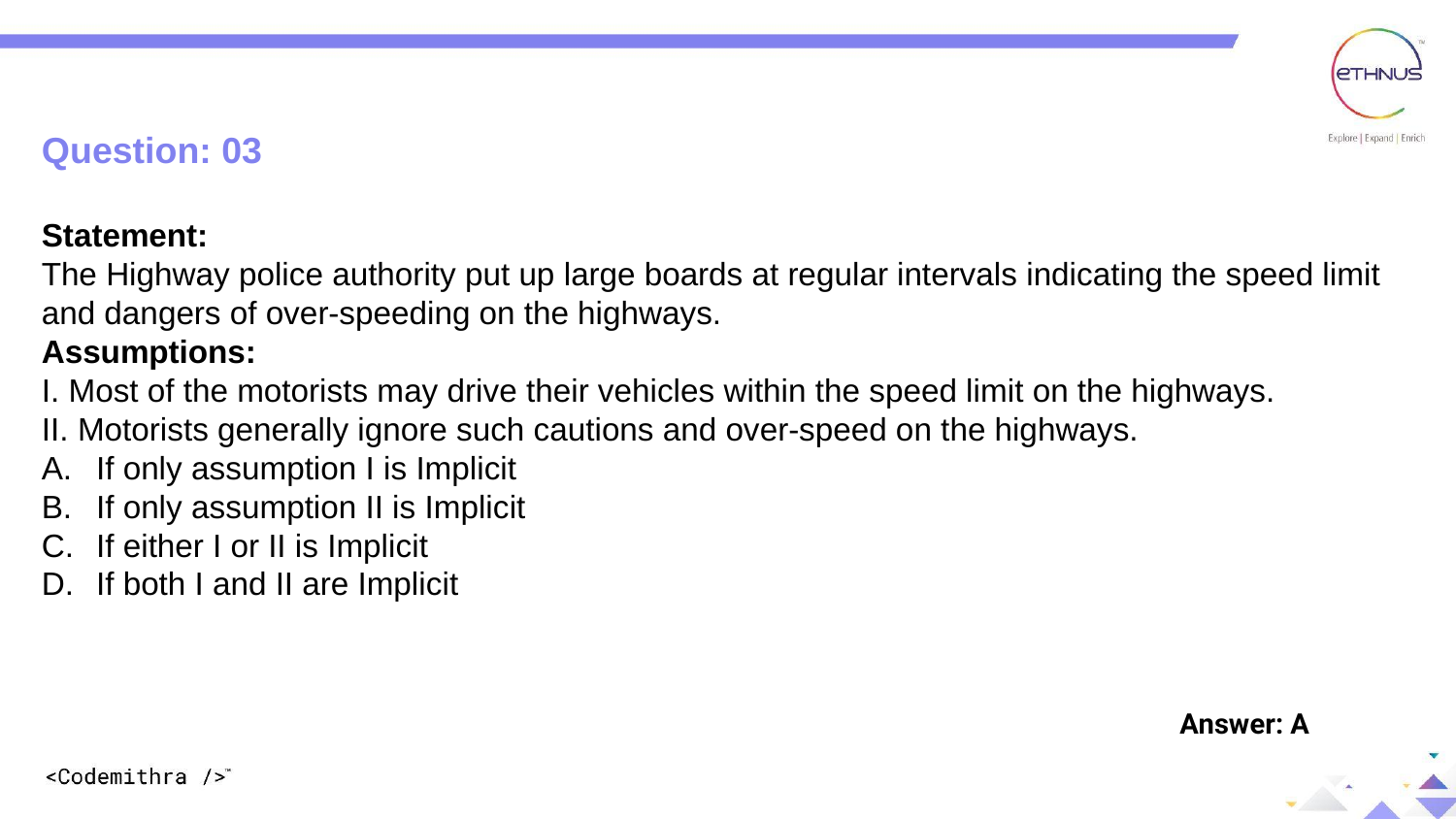

Question: 01
Question: 03
Statement:
The Highway police authority put up large boards at regular intervals indicating the speed limit and dangers of over-speeding on the highways.
Assumptions:
I. Most of the motorists may drive their vehicles within the speed limit on the highways.
II. Motorists generally ignore such cautions and over-speed on the highways.
If only assumption I is Implicit
If only assumption II is Implicit
If either I or II is Implicit
If both I and II are Implicit

Answer: A